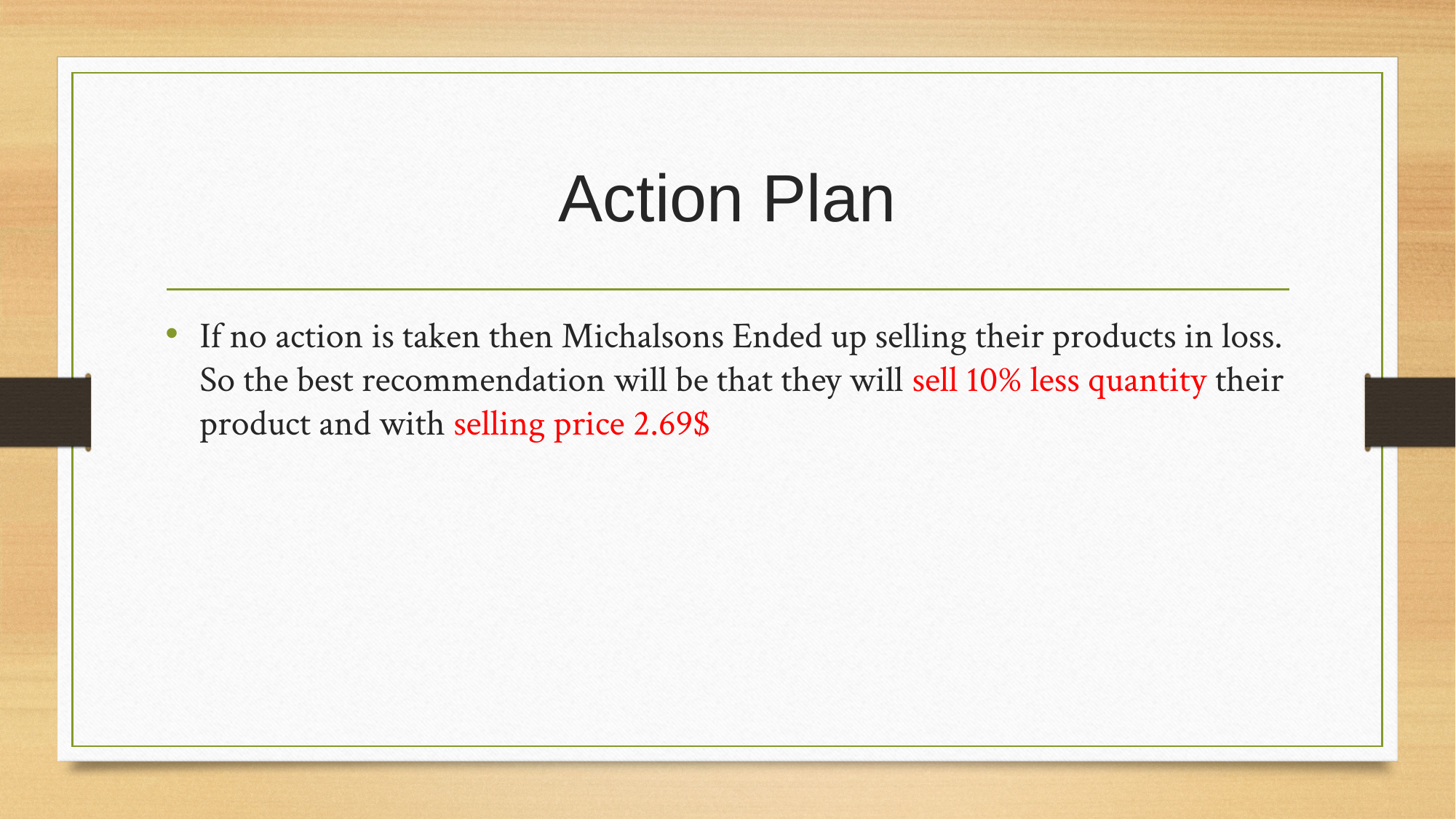

# Action Plan
If no action is taken then Michalsons Ended up selling their products in loss. So the best recommendation will be that they will sell 10% less quantity their product and with selling price 2.69$